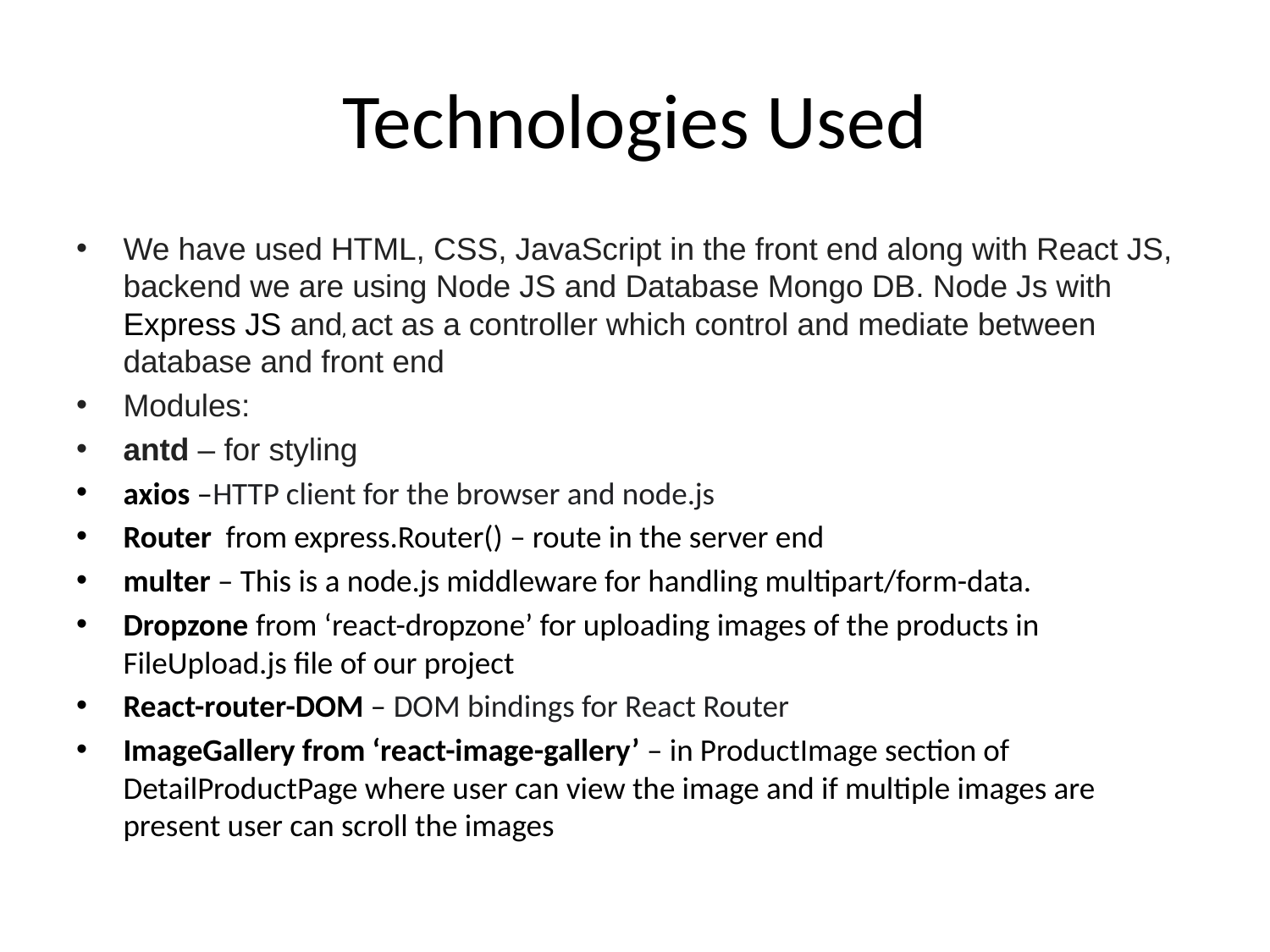

# Technologies Used
We have used HTML, CSS, JavaScript in the front end along with React JS, backend we are using Node JS and Database Mongo DB. Node Js with Express JS and, act as a controller which control and mediate between database and front end
Modules:
antd – for styling
axios –HTTP client for the browser and node.js
Router  from express.Router() – route in the server end
multer – This is a node.js middleware for handling multipart/form-data.
Dropzone from ‘react-dropzone’ for uploading images of the products in FileUpload.js file of our project
React-router-DOM – DOM bindings for React Router
ImageGallery from ‘react-image-gallery’ – in ProductImage section of DetailProductPage where user can view the image and if multiple images are present user can scroll the images